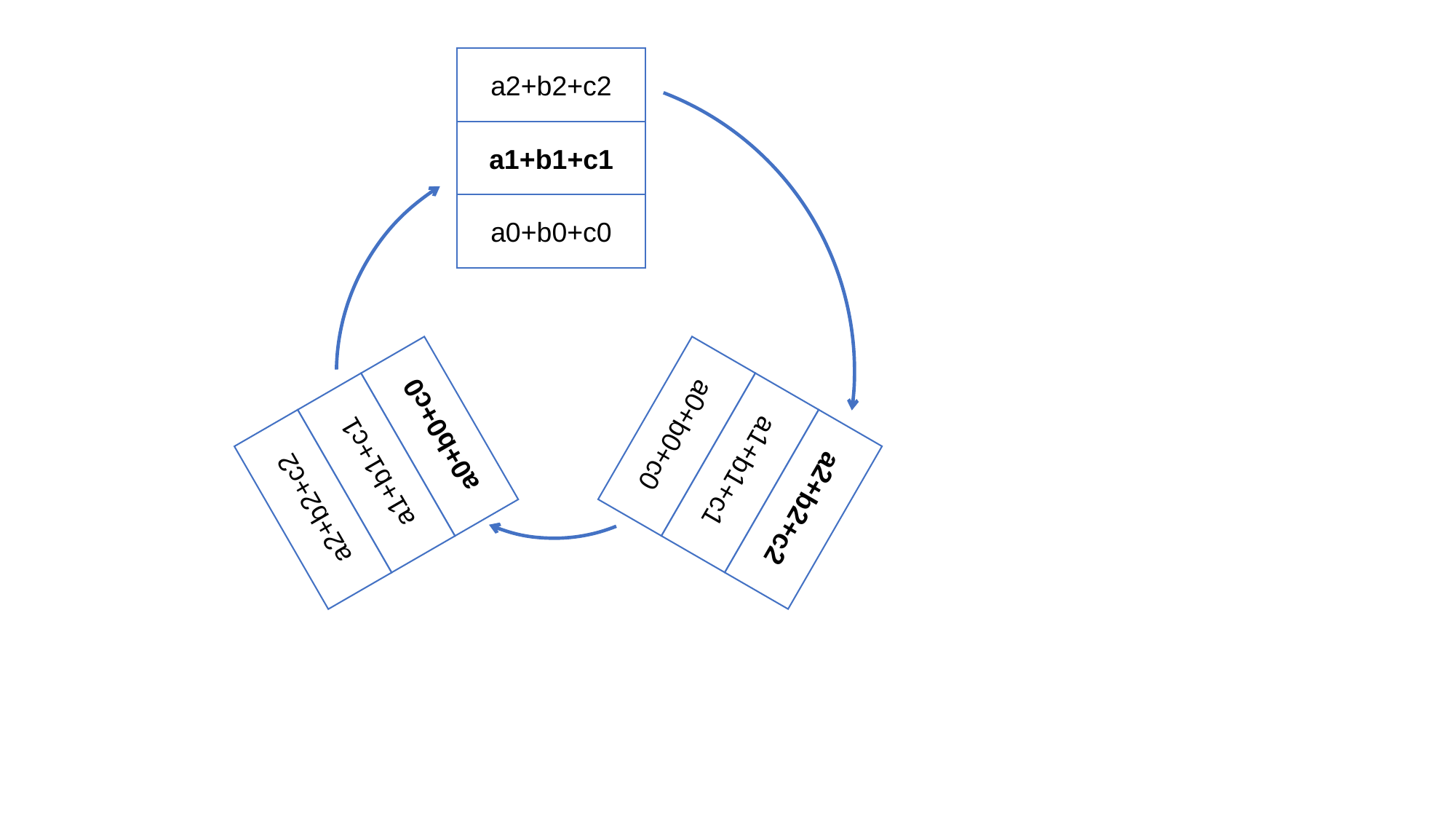

a2+b2+c2
a1+b1+c1
a0+b0+c0

a2+b2+c2
a1+b1+c1
a0+b0+c0
a2+b2+c2
a1+b1+c1
a0+b0+c0